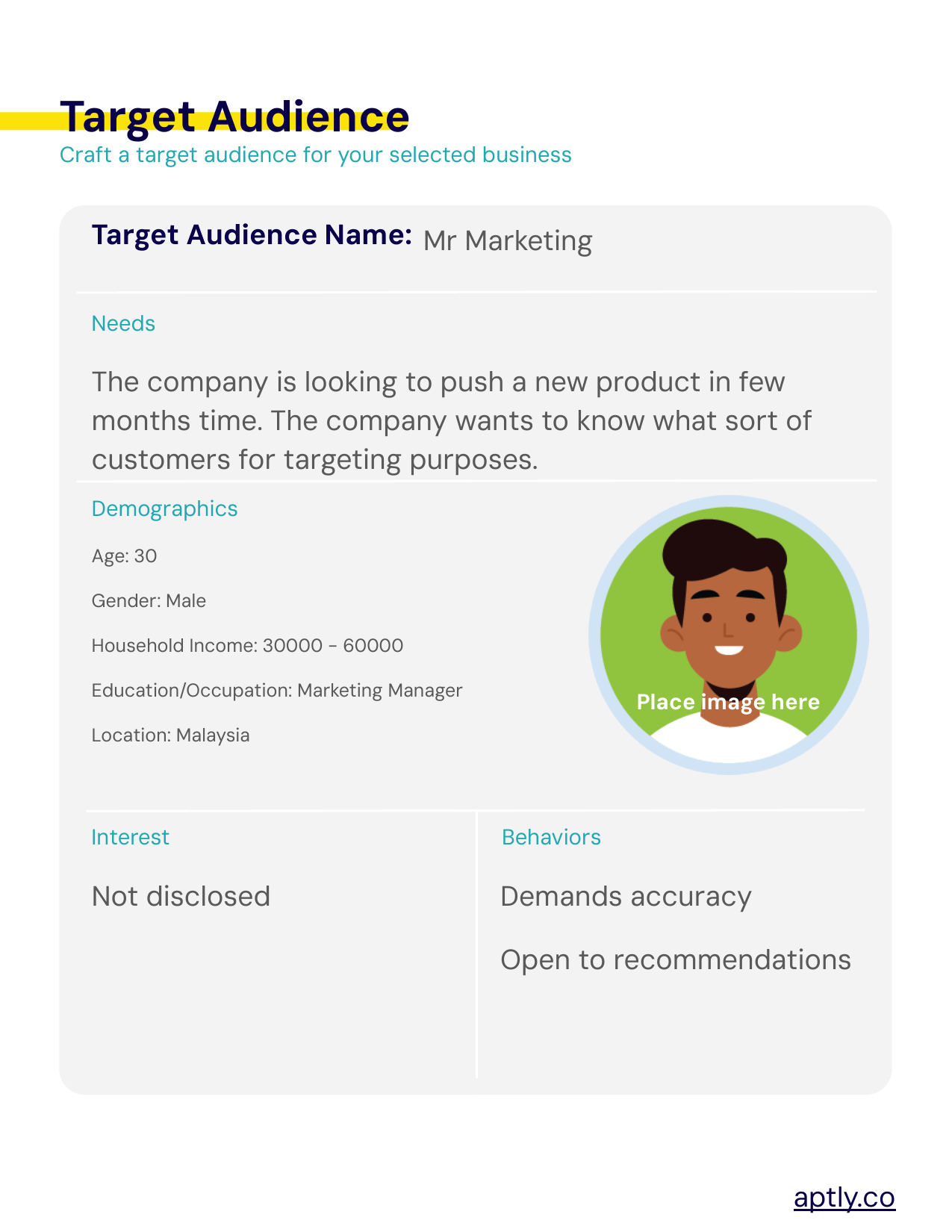

Mr Marketing
The company is looking to push a new product in few months time. The company wants to know what sort of customers for targeting purposes.
Age: 30
Gender: Male
Household Income: 30000 - 60000
Education/Occupation: Marketing Manager
Location: Malaysia
Not disclosed
Demands accuracy
Open to recommendations